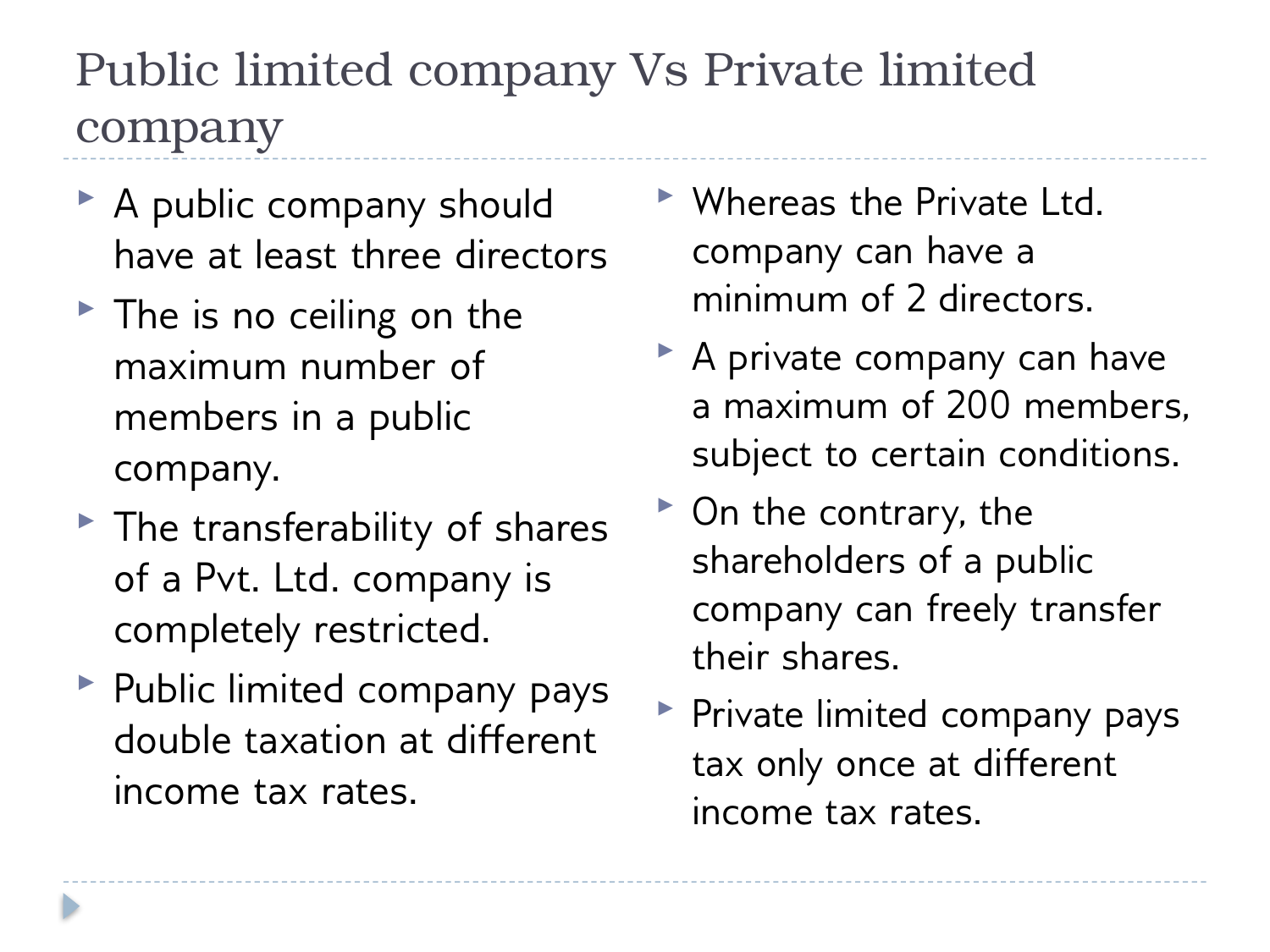

# Public limited company Vs Private limited company
Whereas the Private Ltd. company can have a minimum of 2 directors.
A private company can have a maximum of 200 members, subject to certain conditions.
On the contrary, the shareholders of a public company can freely transfer their shares.
Private limited company pays tax only once at different income tax rates.

A public company should have at least three directors
The is no ceiling on the maximum number of members in a public company.
The transferability of shares of a Pvt. Ltd. company is completely restricted.
Public limited company pays double taxation at different income tax rates.